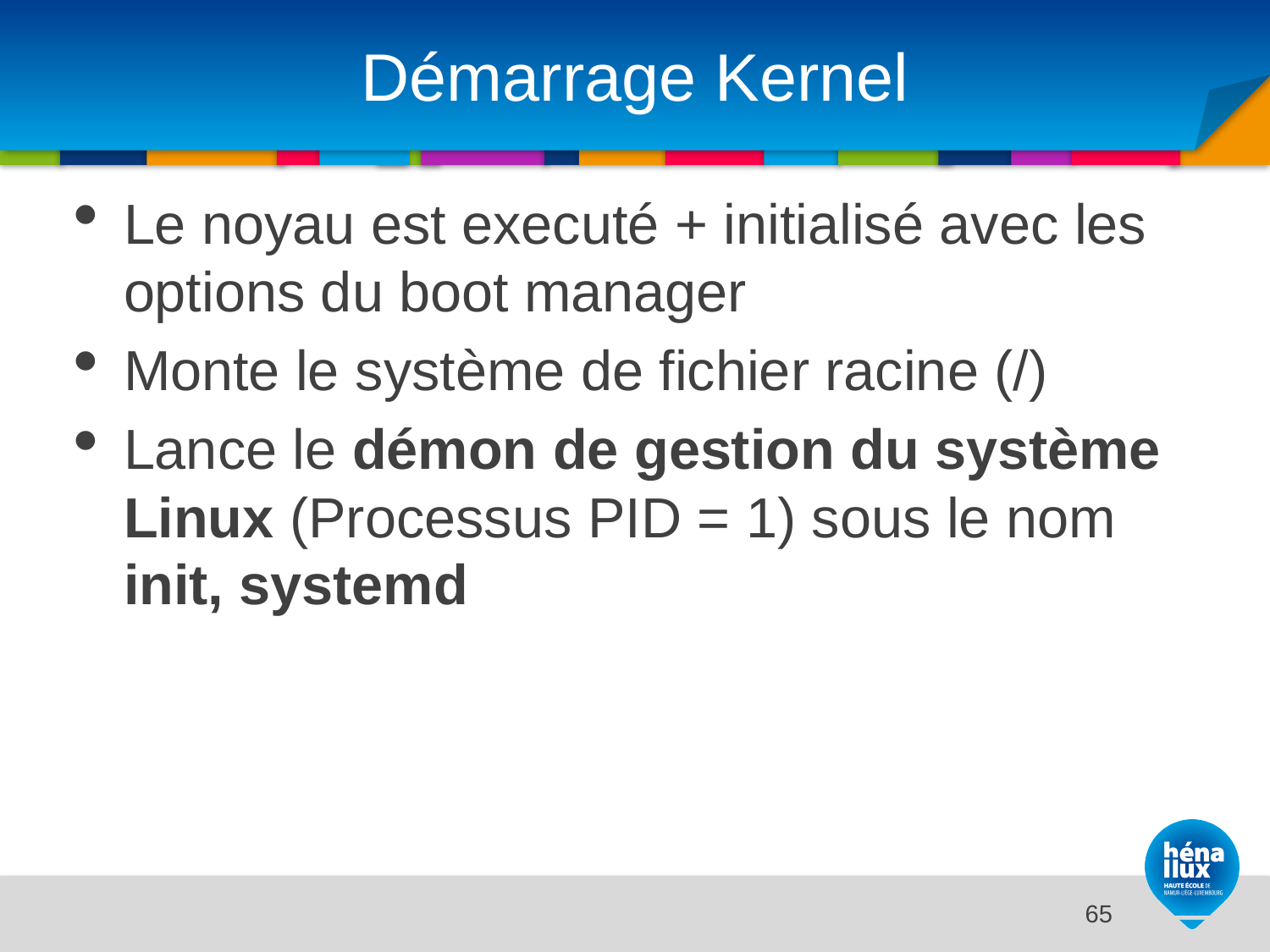

# Démarrage Kernel
Le noyau est executé + initialisé avec les options du boot manager
Monte le système de fichier racine (/)
Lance le démon de gestion du système Linux (Processus PID = 1) sous le nom init, systemd

65